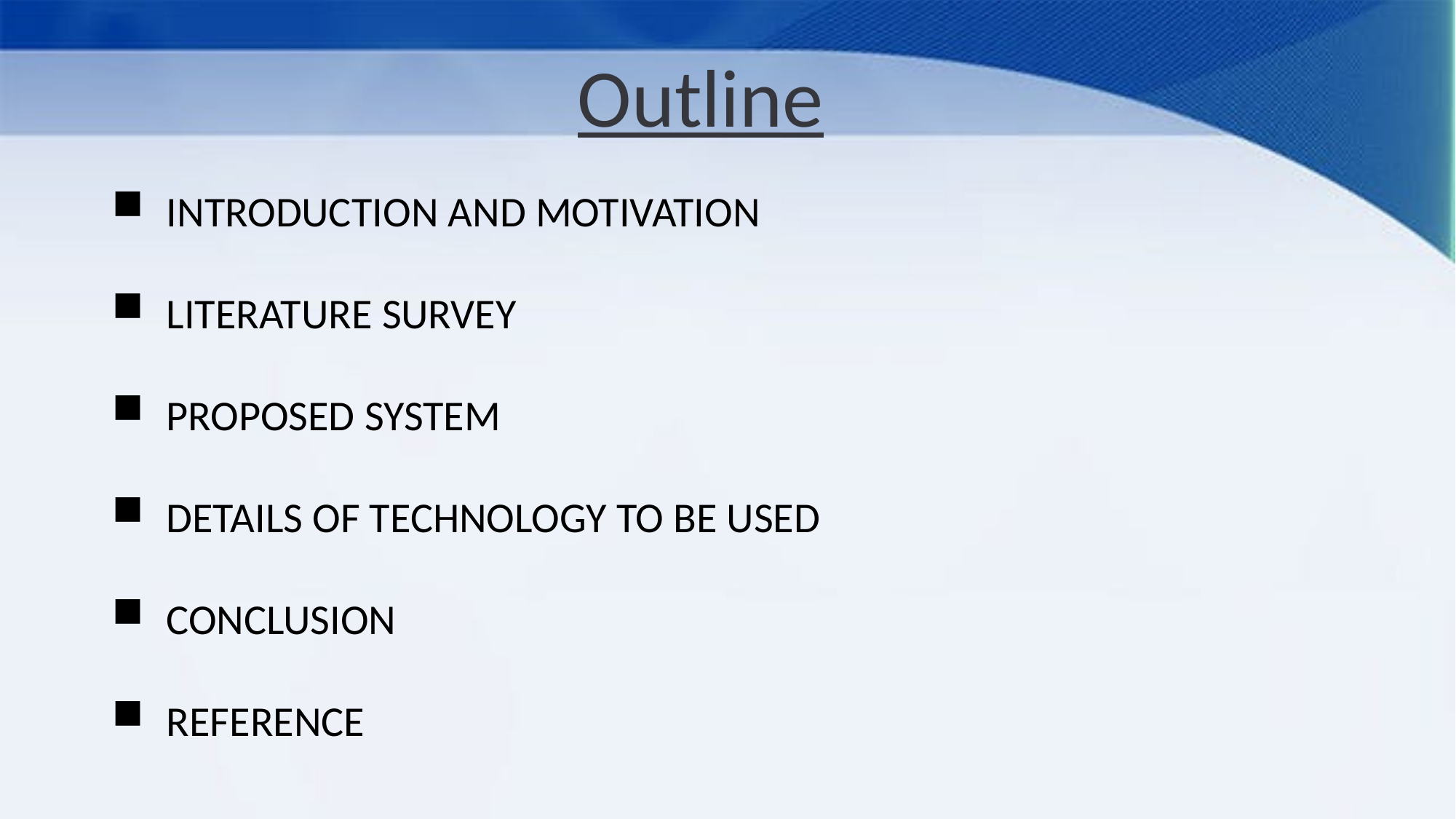

Outline
INTRODUCTION AND MOTIVATION

LITERATURE SURVEY

PROPOSED SYSTEM

DETAILS OF TECHNOLOGY TO BE USED

CONCLUSION

REFERENCE